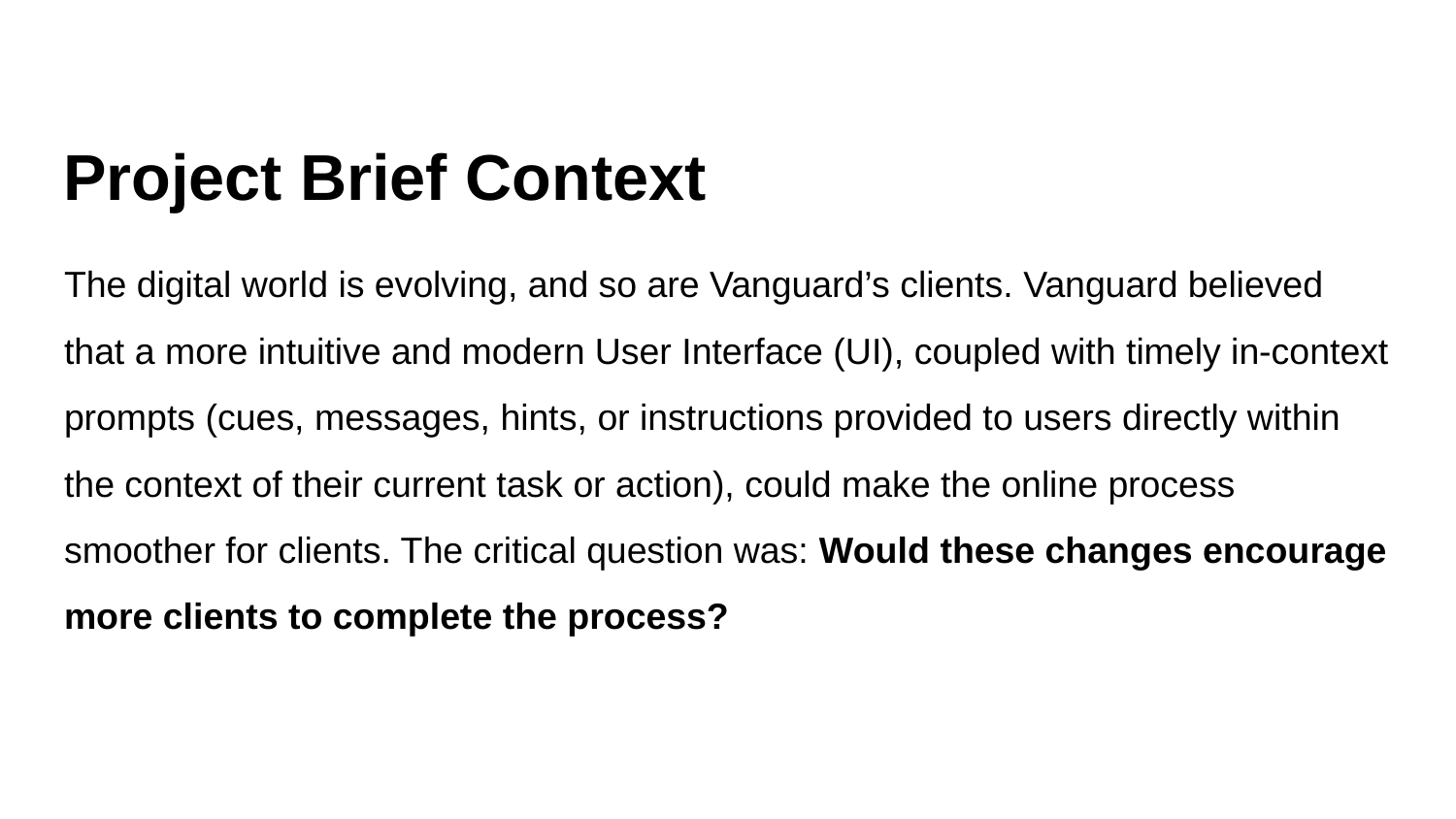

Project Brief Context
# The digital world is evolving, and so are Vanguard’s clients. Vanguard believed that a more intuitive and modern User Interface (UI), coupled with timely in-context prompts (cues, messages, hints, or instructions provided to users directly within the context of their current task or action), could make the online process smoother for clients. The critical question was: Would these changes encourage more clients to complete the process?